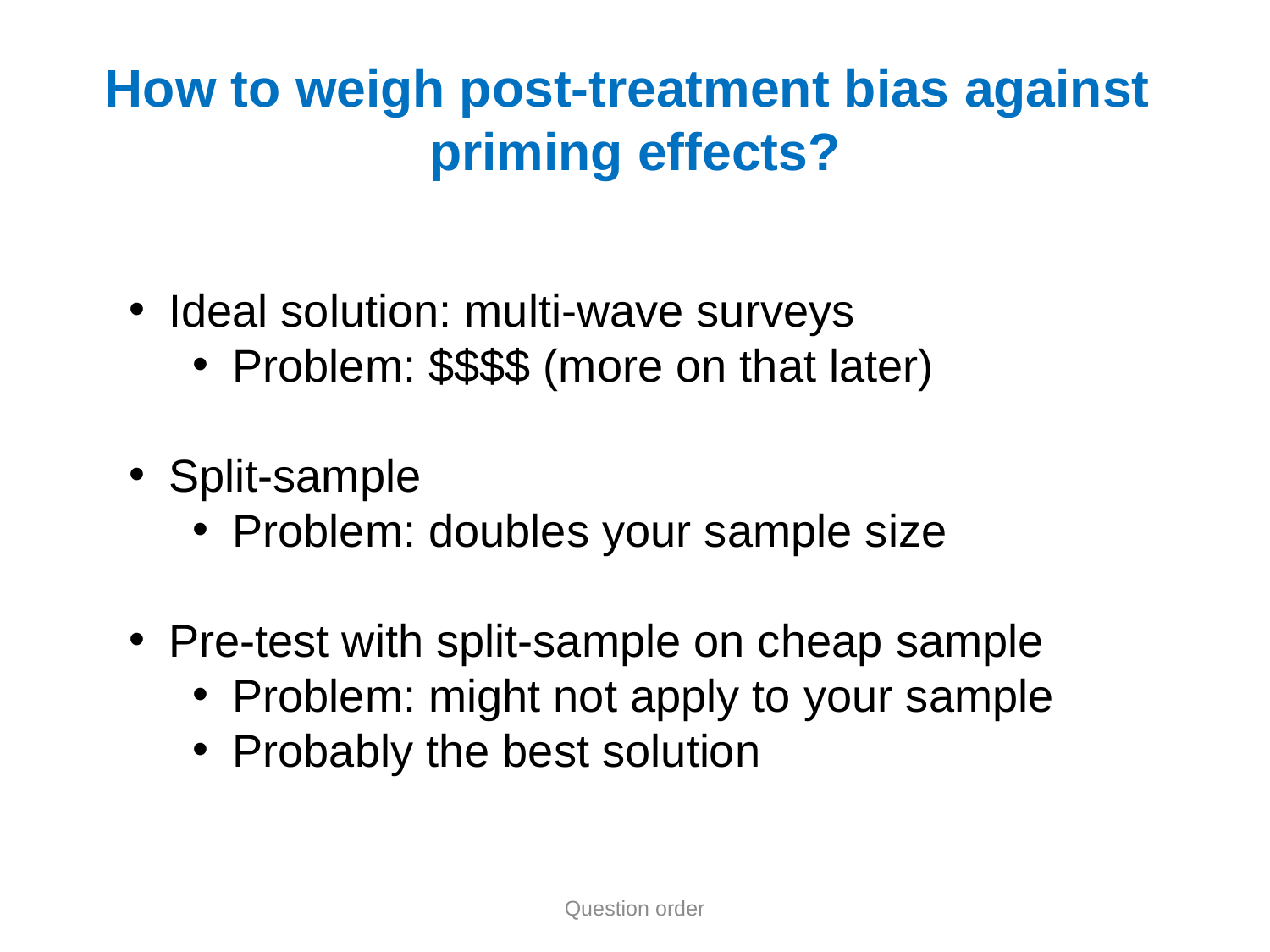

# How to weigh post-treatment bias against priming effects?

Ideal solution: multi-wave surveys
Problem: $$$$ (more on that later)

Split-sample
Problem: doubles your sample size

Pre-test with split-sample on cheap sample
Problem: might not apply to your sample
Probably the best solution

Question order